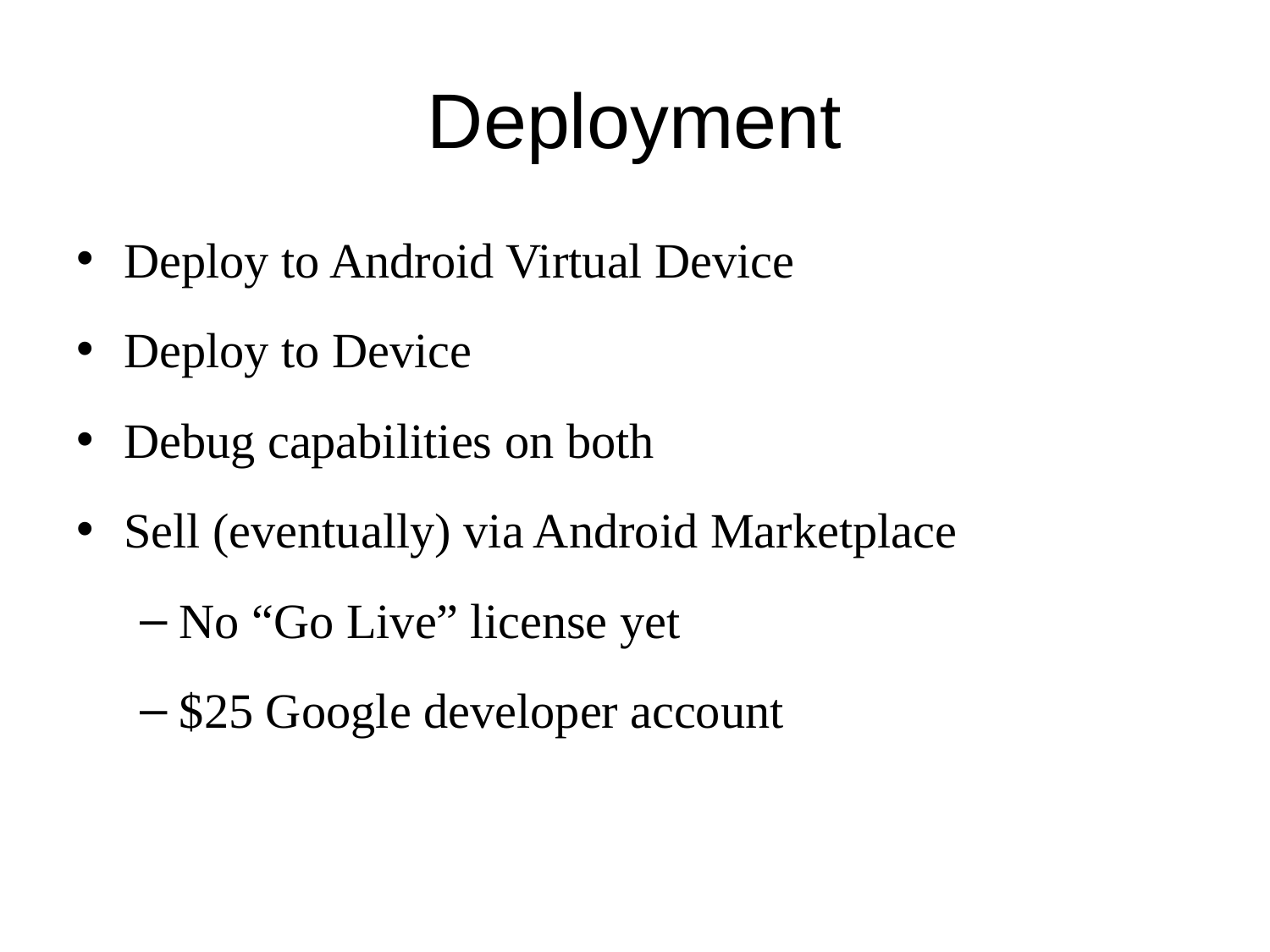

# Deployment
Deploy to Android Virtual Device
Deploy to Device
Debug capabilities on both
Sell (eventually) via Android Marketplace
No “Go Live” license yet
$25 Google developer account